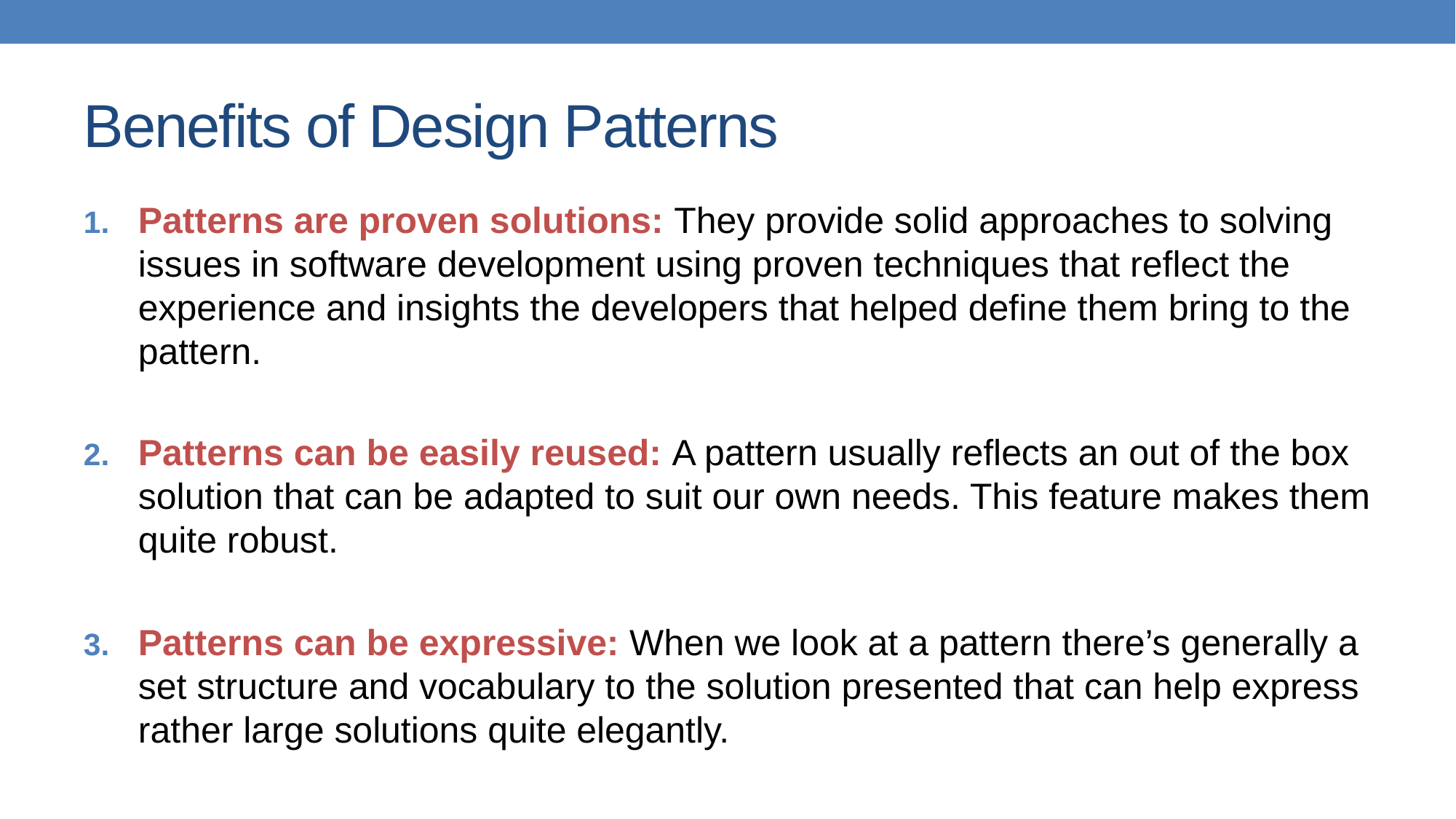

# Benefits of Design Patterns
Patterns are proven solutions: They provide solid approaches to solving issues in software development using proven techniques that reflect the experience and insights the developers that helped define them bring to the pattern.

Patterns can be easily reused: A pattern usually reflects an out of the box solution that can be adapted to suit our own needs. This feature makes them quite robust.

Patterns can be expressive: When we look at a pattern there’s generally a set structure and vocabulary to the solution presented that can help express rather large solutions quite elegantly.